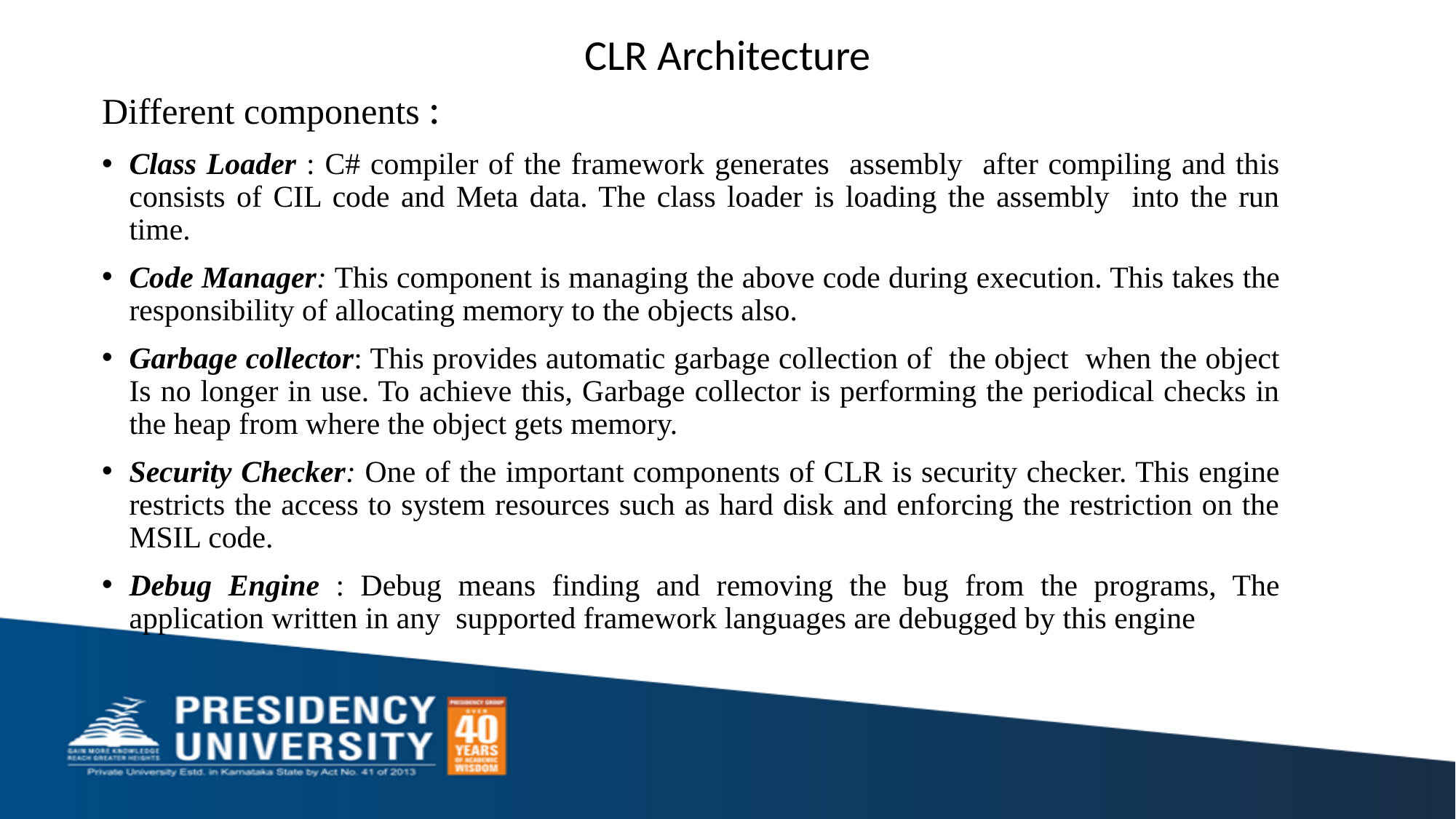

CLR Architecture
Different components :
Class Loader : C# compiler of the framework generates  assembly  after compiling and this consists of CIL code and Meta data. The class loader is loading the assembly  into the run time.
Code Manager: This component is managing the above code during execution. This takes the responsibility of allocating memory to the objects also.
Garbage collector: This provides automatic garbage collection of  the object  when the object Is no longer in use. To achieve this, Garbage collector is performing the periodical checks in the heap from where the object gets memory.
Security Checker: One of the important components of CLR is security checker. This engine restricts the access to system resources such as hard disk and enforcing the restriction on the MSIL code.
Debug Engine : Debug means finding and removing the bug from the programs, The application written in any  supported framework languages are debugged by this engine